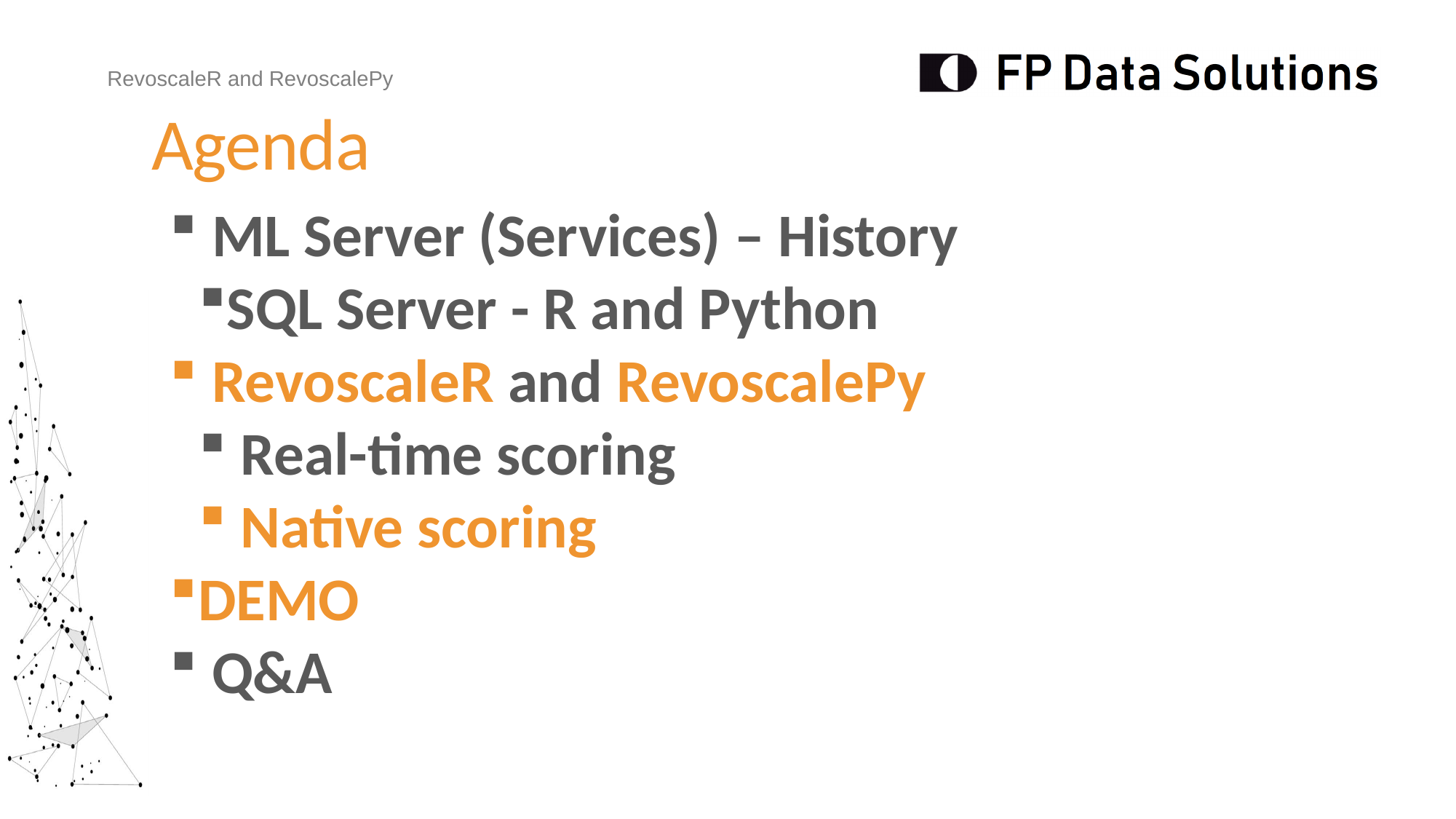

Agenda
 ML Server (Services) – History
SQL Server - R and Python
 RevoscaleR and RevoscalePy
 Real-time scoring
 Native scoring
DEMO
 Q&A